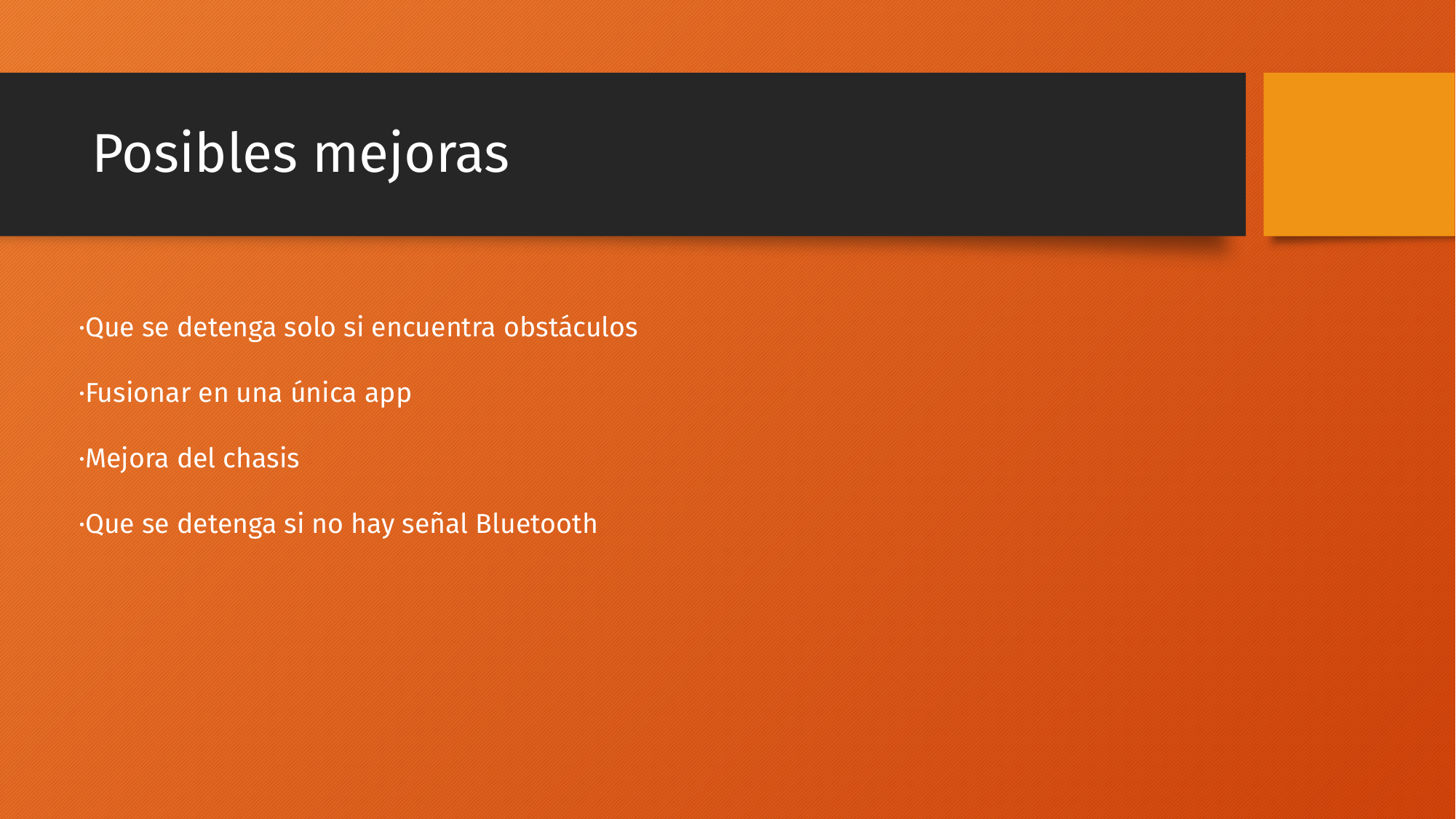

# Posibles mejoras
·Que se detenga solo si encuentra obstáculos

·Fusionar en una única app

·Mejora del chasis

·Que se detenga si no hay señal Bluetooth